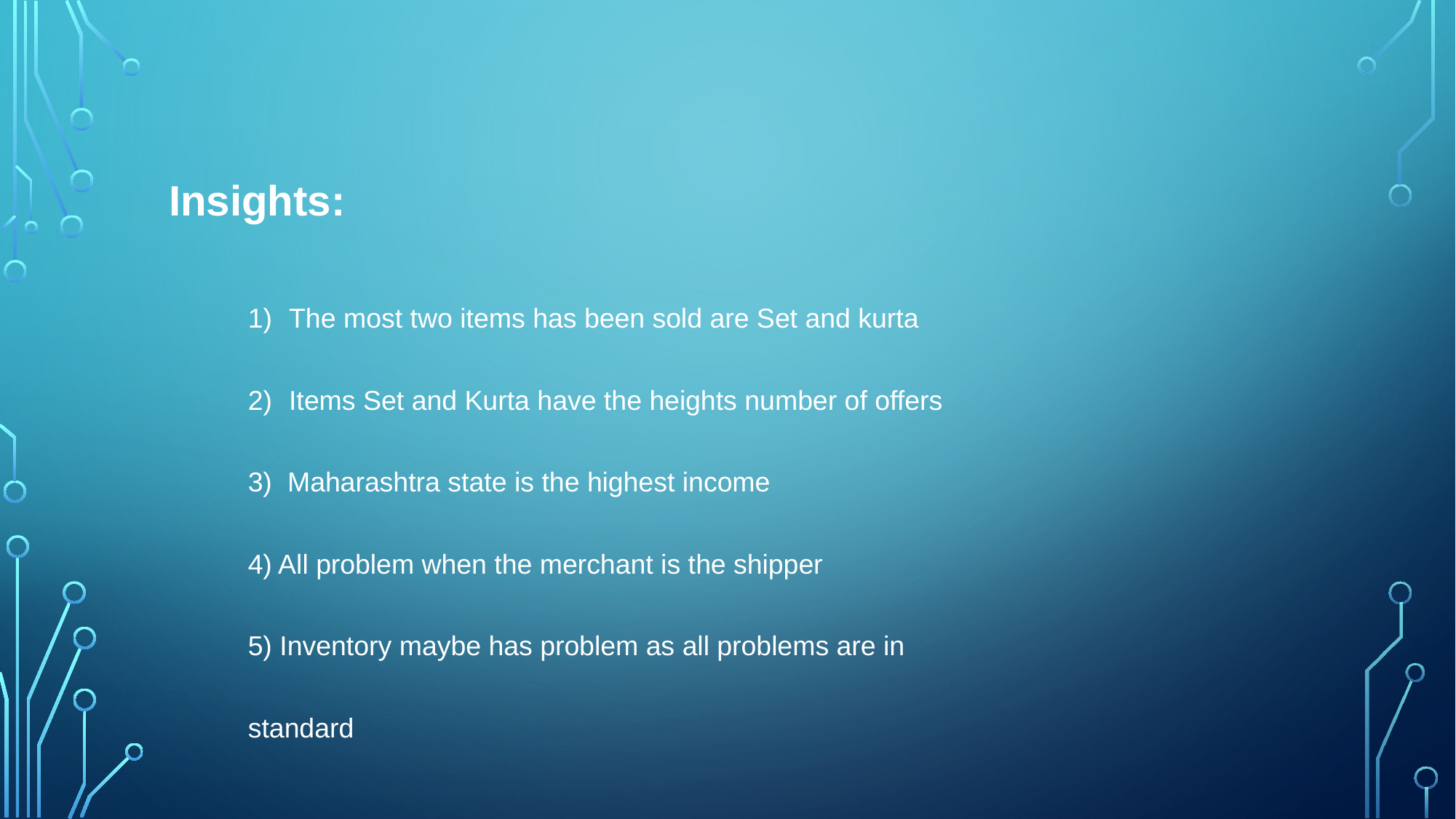

Insights:
The most two items has been sold are Set and kurta
Items Set and Kurta have the heights number of offers
3)  Maharashtra state is the highest income
4) All problem when the merchant is the shipper
5) Inventory maybe has problem as all problems are in standard